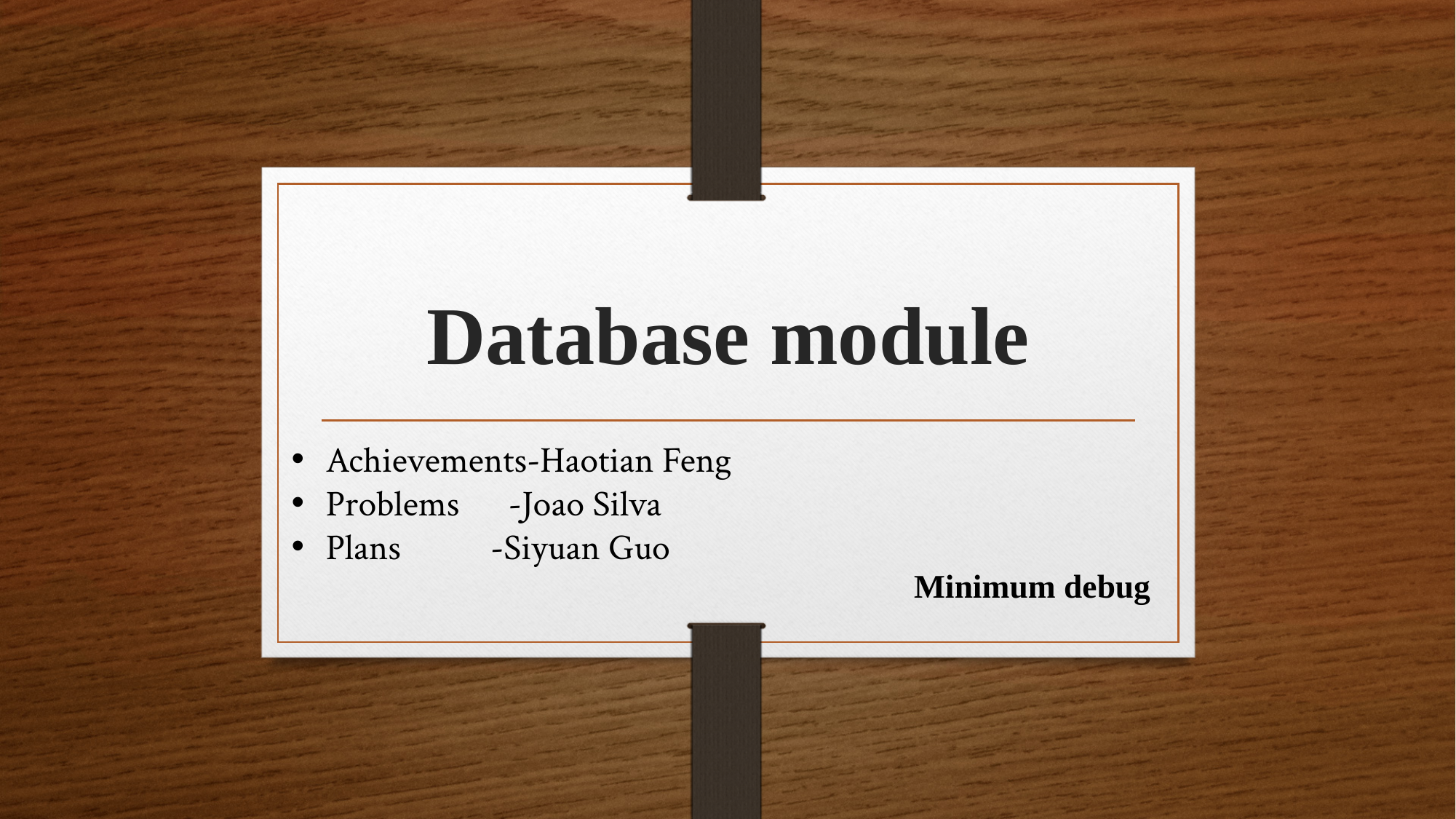

# Database module
Achievements-Haotian Feng
Problems      -Joao Silva
Plans           -Siyuan Guo

Minimum debug